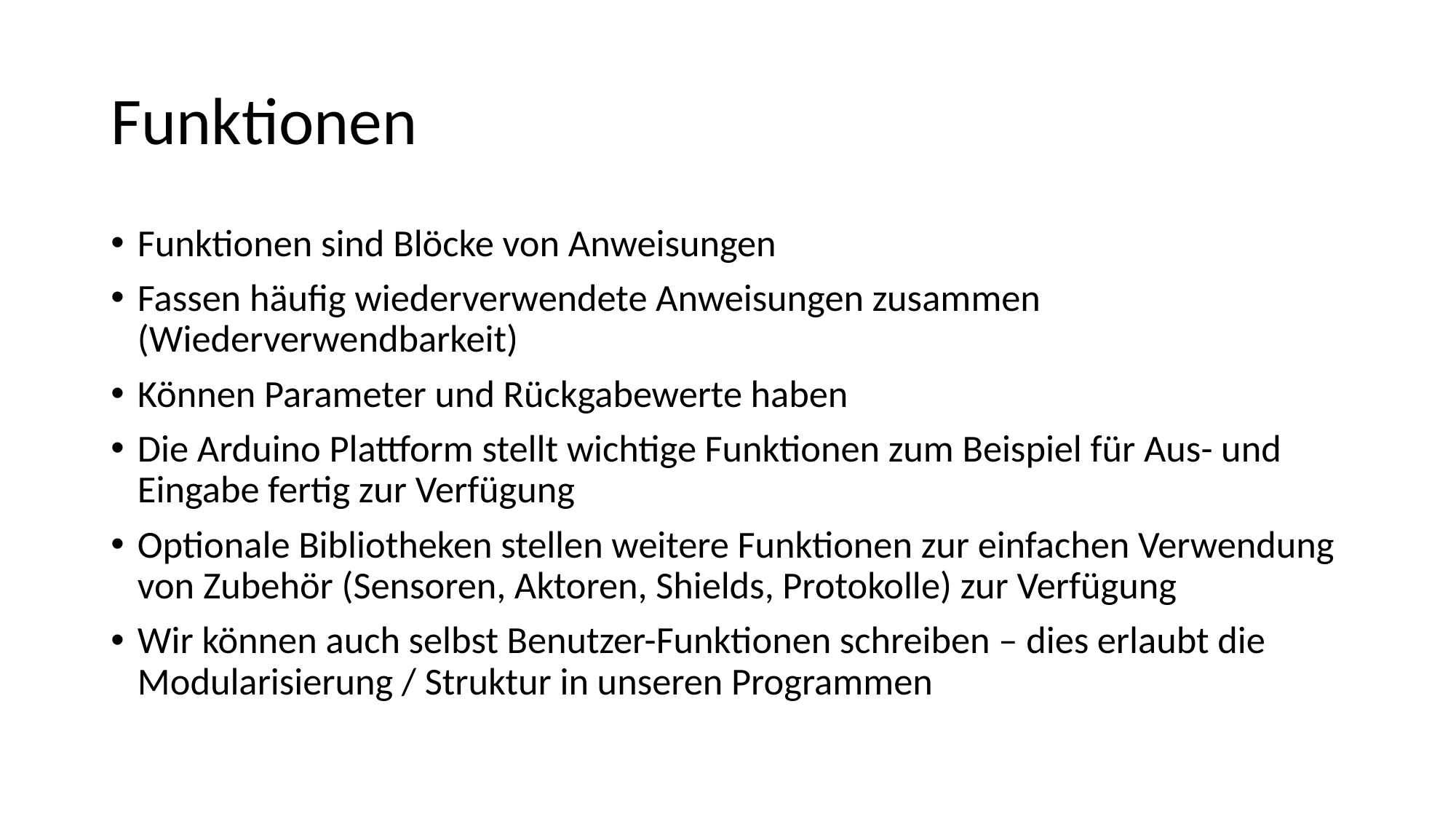

# Funktionen
Funktionen sind Blöcke von Anweisungen
Fassen häufig wiederverwendete Anweisungen zusammen (Wiederverwendbarkeit)
Können Parameter und Rückgabewerte haben
Die Arduino Plattform stellt wichtige Funktionen zum Beispiel für Aus- und Eingabe fertig zur Verfügung
Optionale Bibliotheken stellen weitere Funktionen zur einfachen Verwendung von Zubehör (Sensoren, Aktoren, Shields, Protokolle) zur Verfügung
Wir können auch selbst Benutzer-Funktionen schreiben – dies erlaubt die Modularisierung / Struktur in unseren Programmen